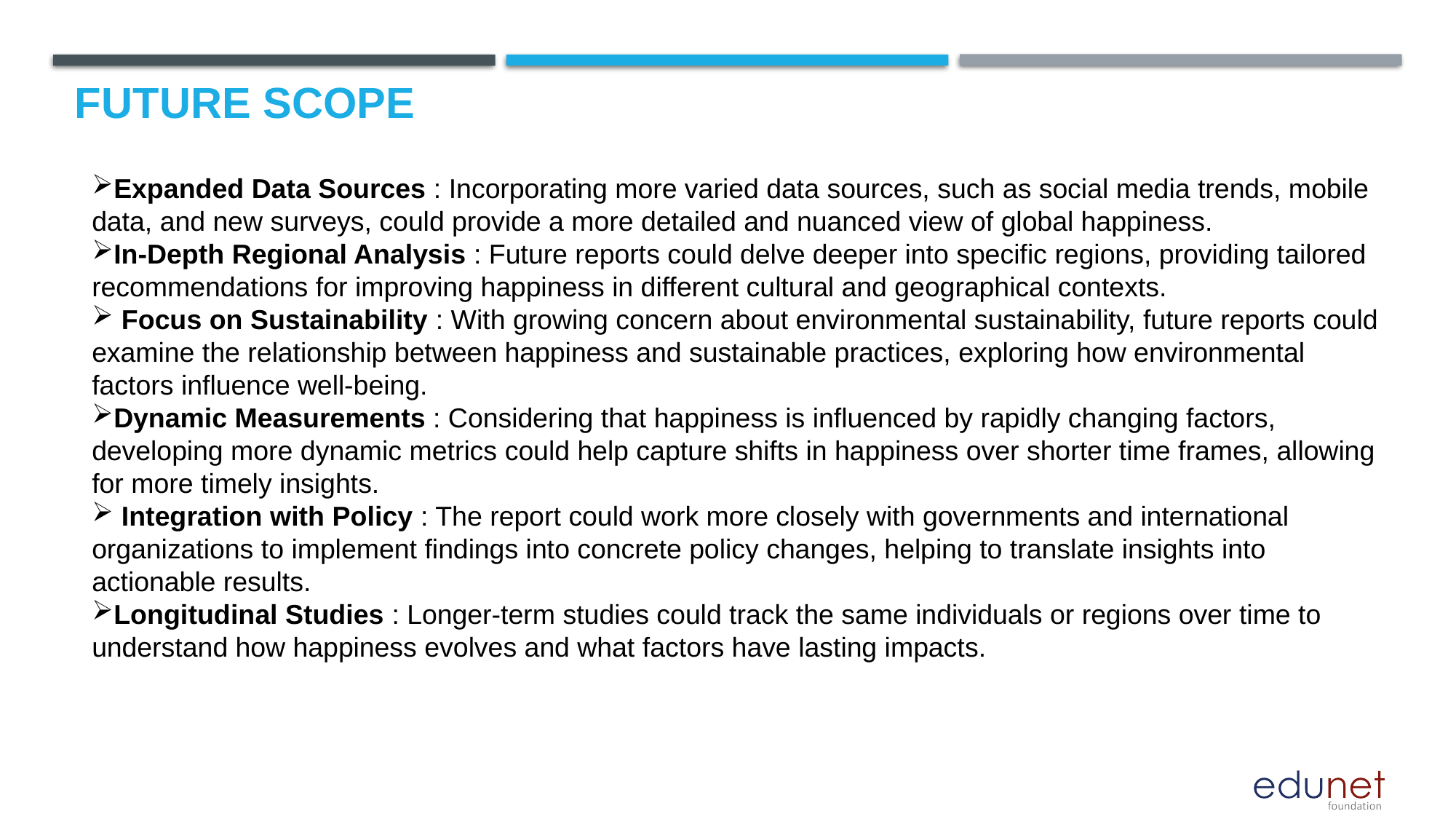

Future scope

Expanded Data Sources : Incorporating more varied data sources, such as social media trends, mobile data, and new surveys, could provide a more detailed and nuanced view of global happiness.
In-Depth Regional Analysis : Future reports could delve deeper into specific regions, providing tailored recommendations for improving happiness in different cultural and geographical contexts.
 Focus on Sustainability : With growing concern about environmental sustainability, future reports could examine the relationship between happiness and sustainable practices, exploring how environmental factors influence well-being.
Dynamic Measurements : Considering that happiness is influenced by rapidly changing factors, developing more dynamic metrics could help capture shifts in happiness over shorter time frames, allowing for more timely insights.
 Integration with Policy : The report could work more closely with governments and international organizations to implement findings into concrete policy changes, helping to translate insights into actionable results.
Longitudinal Studies : Longer-term studies could track the same individuals or regions over time to understand how happiness evolves and what factors have lasting impacts.